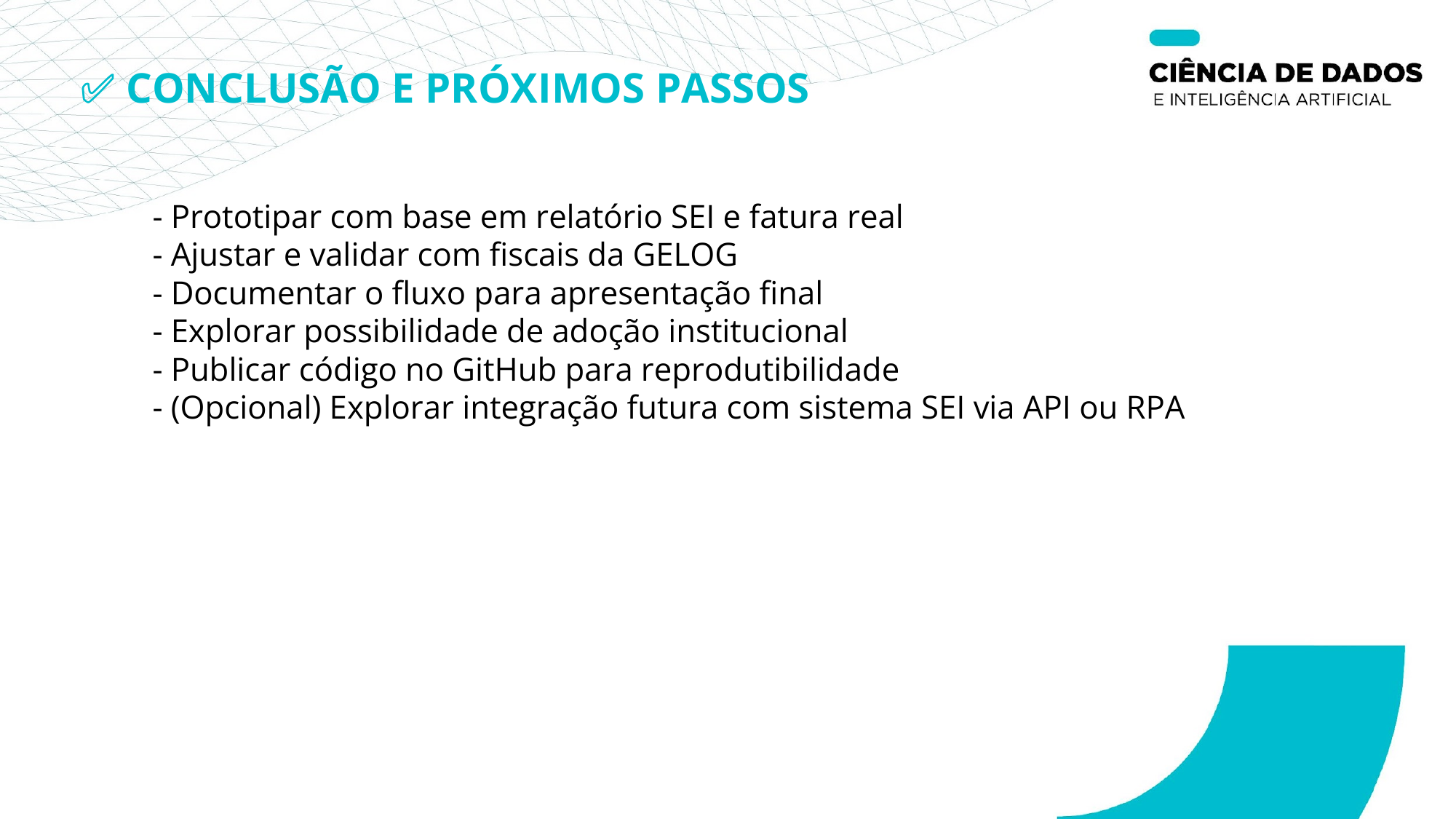

# ✅ CONCLUSÃO E PRÓXIMOS PASSOS
- Prototipar com base em relatório SEI e fatura real
- Ajustar e validar com fiscais da GELOG
- Documentar o fluxo para apresentação final
- Explorar possibilidade de adoção institucional
- Publicar código no GitHub para reprodutibilidade
- (Opcional) Explorar integração futura com sistema SEI via API ou RPA